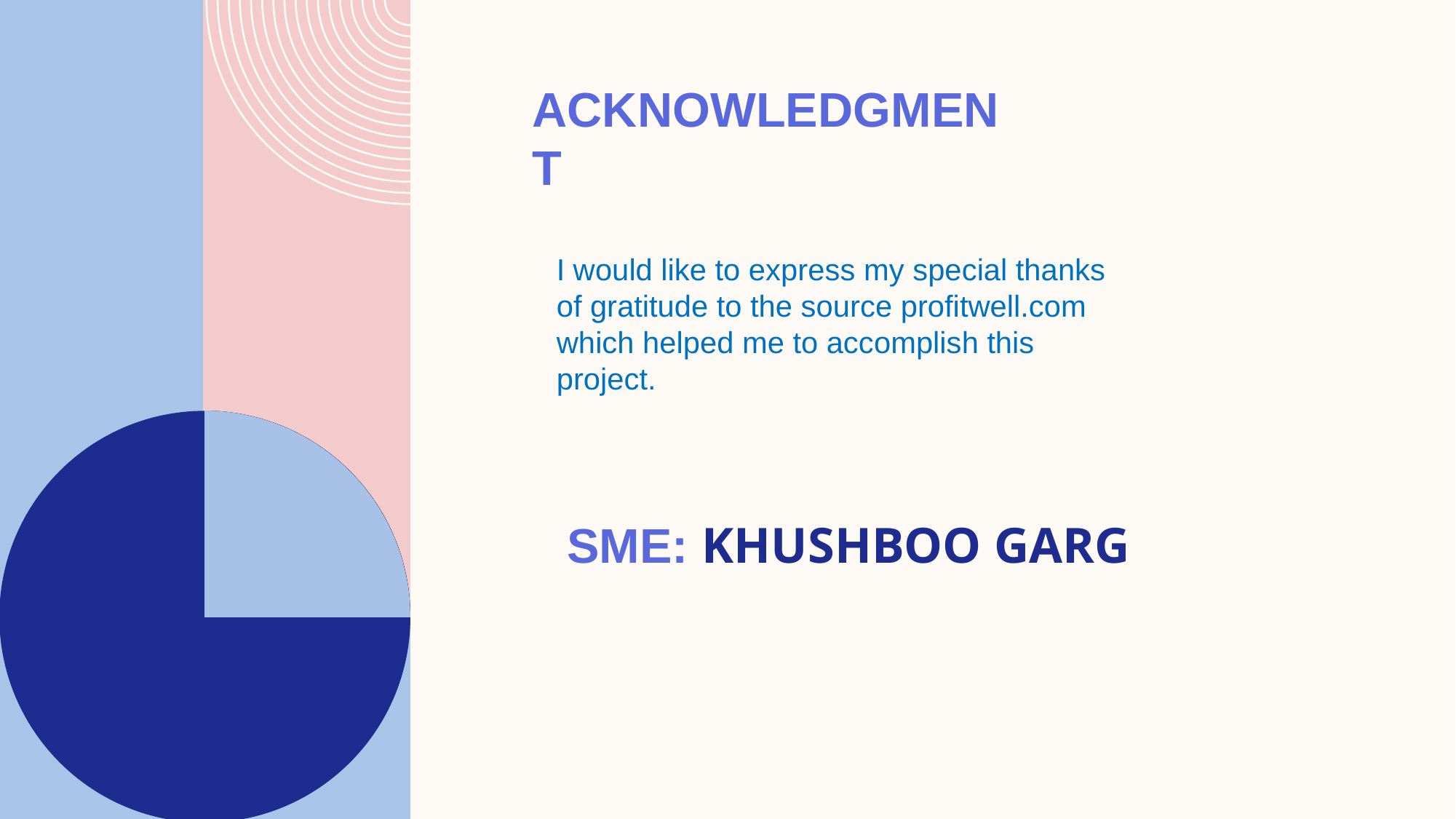

# ACKNOWLEDGMENT
I would like to express my special thanks of gratitude to the source profitwell.com which helped me to accomplish this project.
SME: Khushboo Garg